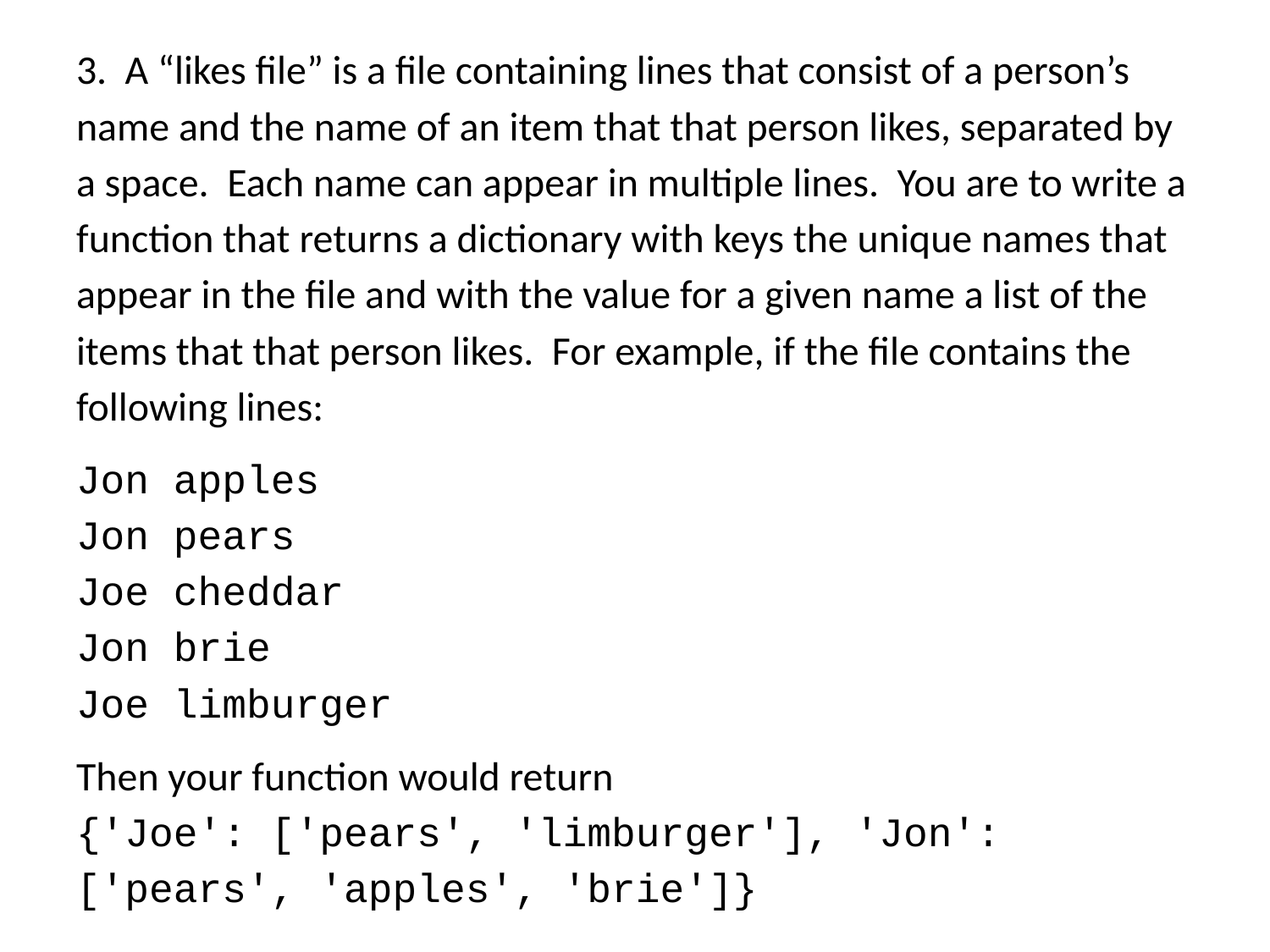

3.  A “likes file” is a file containing lines that consist of a person’s name and the name of an item that that person likes, separated by a space.  Each name can appear in multiple lines.  You are to write a function that returns a dictionary with keys the unique names that appear in the file and with the value for a given name a list of the items that that person likes.  For example, if the file contains the following lines:
Jon apples
Jon pears
Joe cheddar
Jon brie
Joe limburger
Then your function would return
{'Joe': ['pears', 'limburger'], 'Jon': ['pears', 'apples', 'brie']}